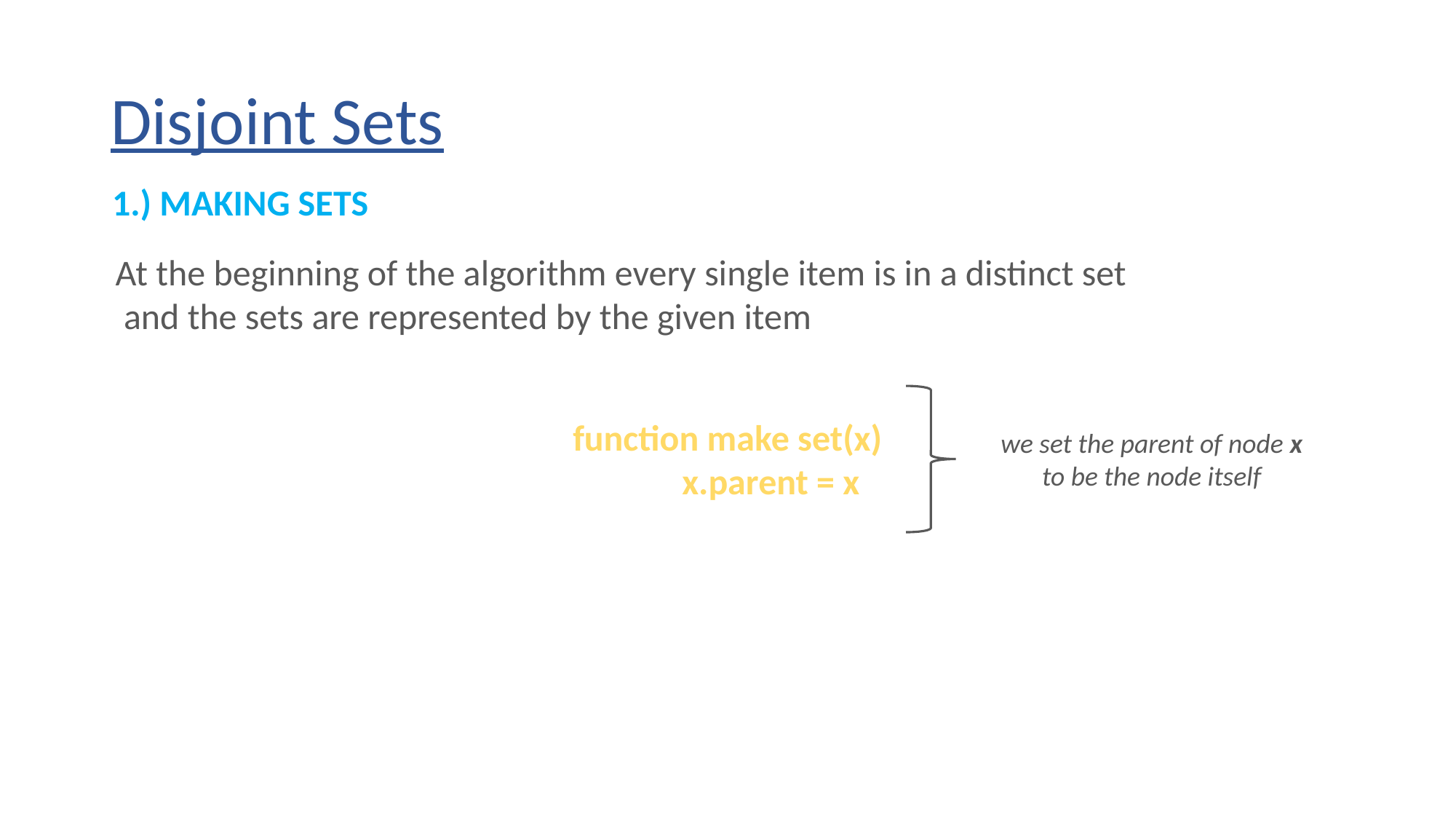

# Disjoint Sets
1.) MAKING SETS
At the beginning of the algorithm every single item is in a distinct set
 and the sets are represented by the given item

function make set(x)
	x.parent = x
we set the parent of node x
to be the node itself